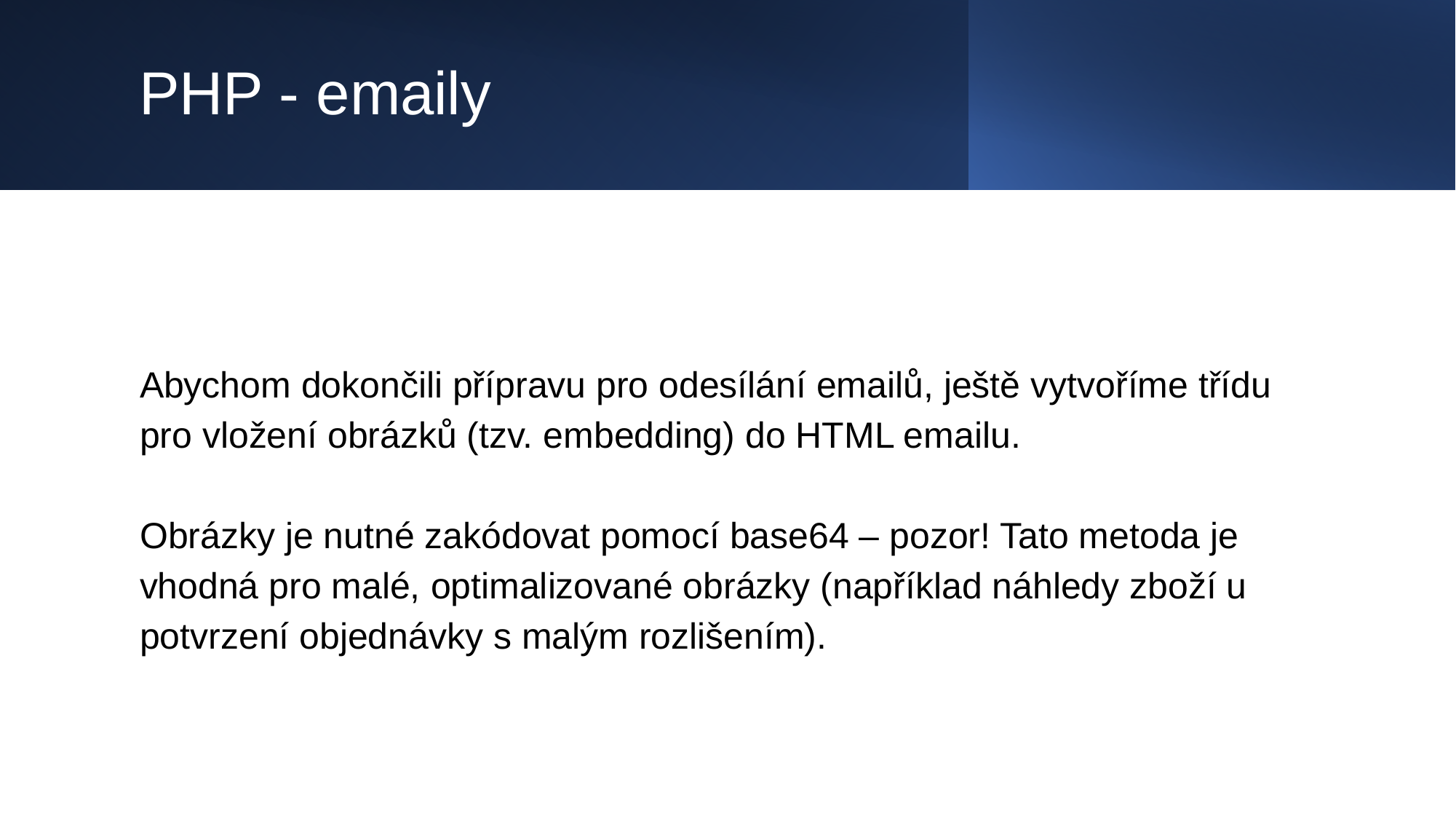

# PHP - emaily
Abychom dokončili přípravu pro odesílání emailů, ještě vytvoříme třídu pro vložení obrázků (tzv. embedding) do HTML emailu.

Obrázky je nutné zakódovat pomocí base64 – pozor! Tato metoda je vhodná pro malé, optimalizované obrázky (například náhledy zboží u potvrzení objednávky s malým rozlišením).